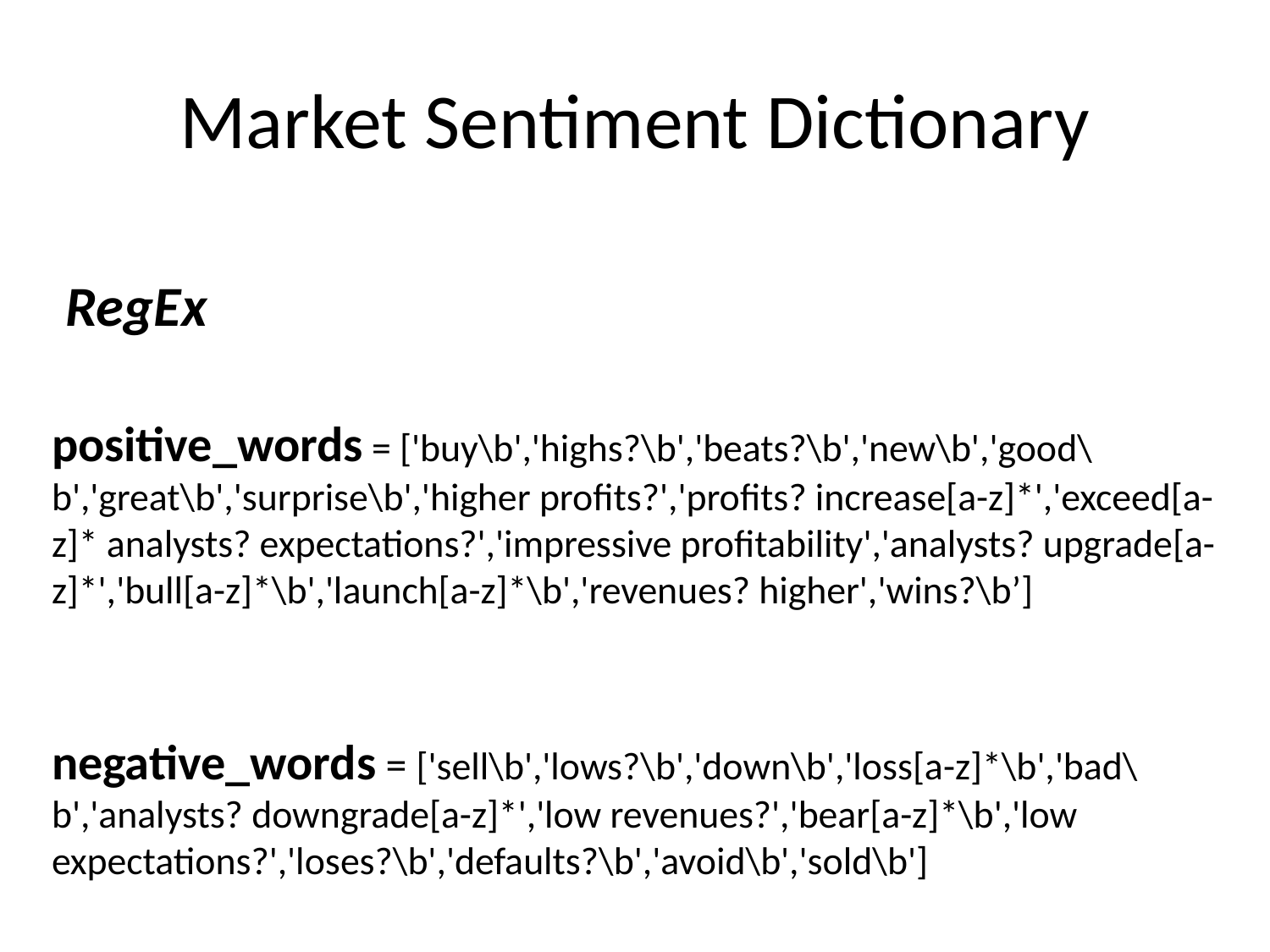

# Market Sentiment Dictionary
RegEx
positive_words = ['buy\b','highs?\b','beats?\b','new\b','good\b','great\b','surprise\b','higher profits?','profits? increase[a-z]*','exceed[a-z]* analysts? expectations?','impressive profitability','analysts? upgrade[a-z]*','bull[a-z]*\b','launch[a-z]*\b','revenues? higher','wins?\b’]
negative_words = ['sell\b','lows?\b','down\b','loss[a-z]*\b','bad\b','analysts? downgrade[a-z]*','low revenues?','bear[a-z]*\b','low expectations?','loses?\b','defaults?\b','avoid\b','sold\b']